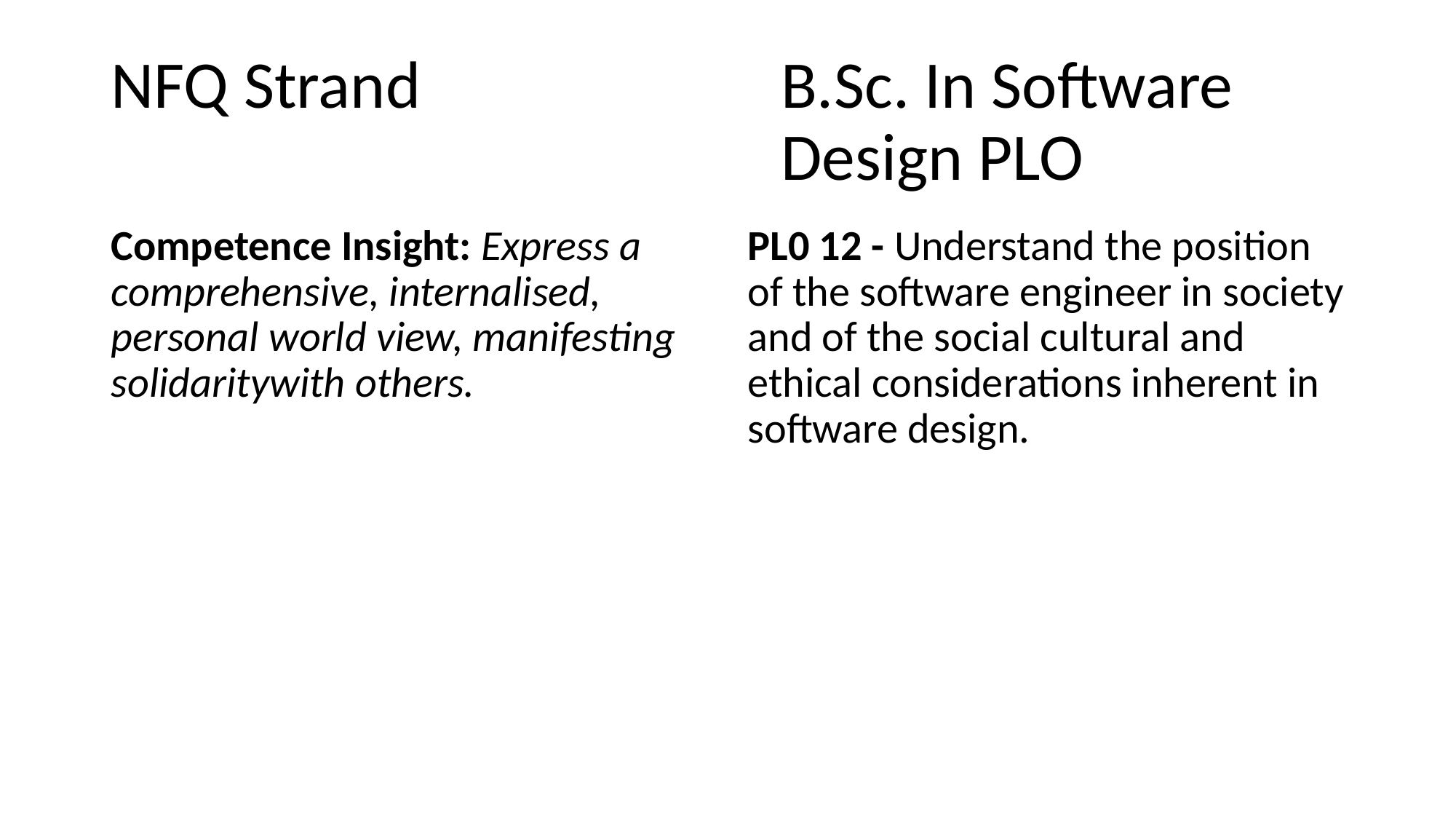

# NFQ Strand				 B.Sc. In Software 							 Design PLO
Competence Insight: Express a comprehensive, internalised, personal world view, manifesting solidaritywith others.
PL0 12 - Understand the position of the software engineer in society and of the social cultural and ethical considerations inherent in software design.